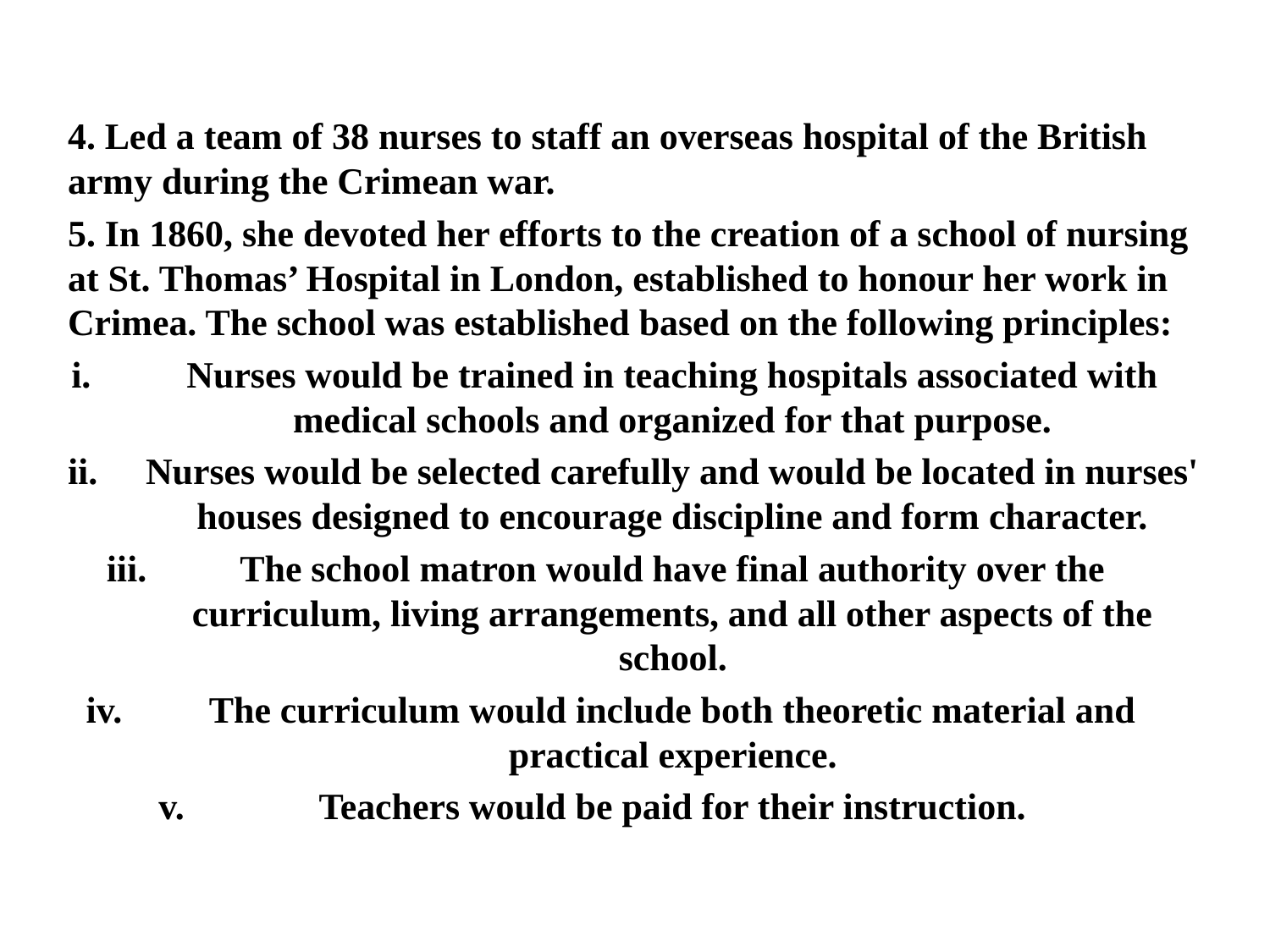

4. Led a team of 38 nurses to staff an overseas hospital of the British army during the Crimean war.
5. In 1860, she devoted her efforts to the creation of a school of nursing at St. Thomas’ Hospital in London, established to honour her work in Crimea. The school was established based on the following principles:
Nurses would be trained in teaching hospitals associated with medical schools and organized for that purpose.
Nurses would be selected carefully and would be located in nurses' houses designed to encourage discipline and form character.
The school matron would have final authority over the curriculum, living arrangements, and all other aspects of the school.
The curriculum would include both theoretic material and practical experience.
Teachers would be paid for their instruction.